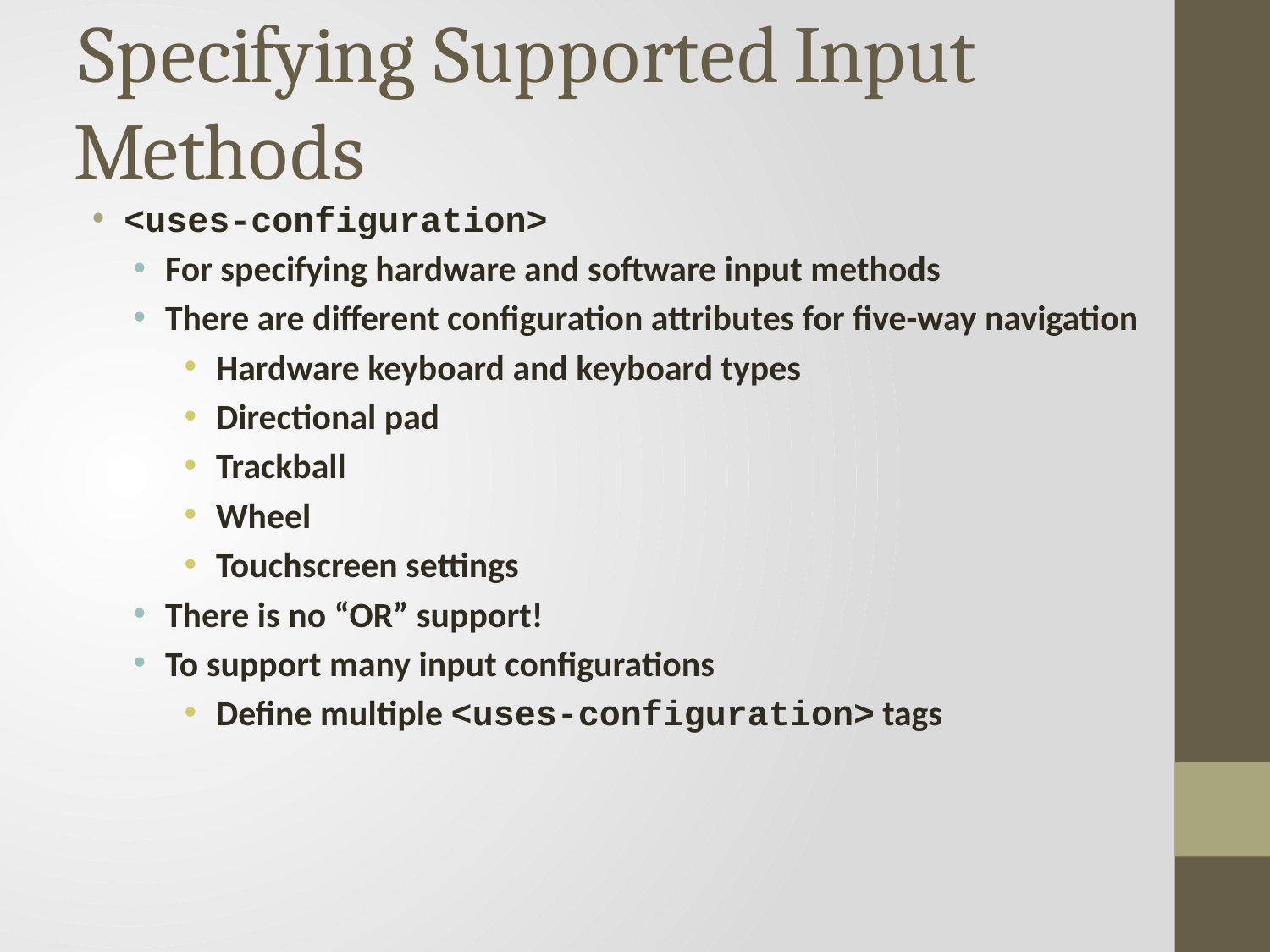

# Specifying Supported Input          Methods
<uses-configuration>
For specifying hardware and software input methods
There are different configuration attributes for five-way navigation
Hardware keyboard and keyboard types
Directional pad
Trackball
Wheel
Touchscreen settings
There is no “OR” support!
To support many input configurations
Define multiple <uses-configuration> tags